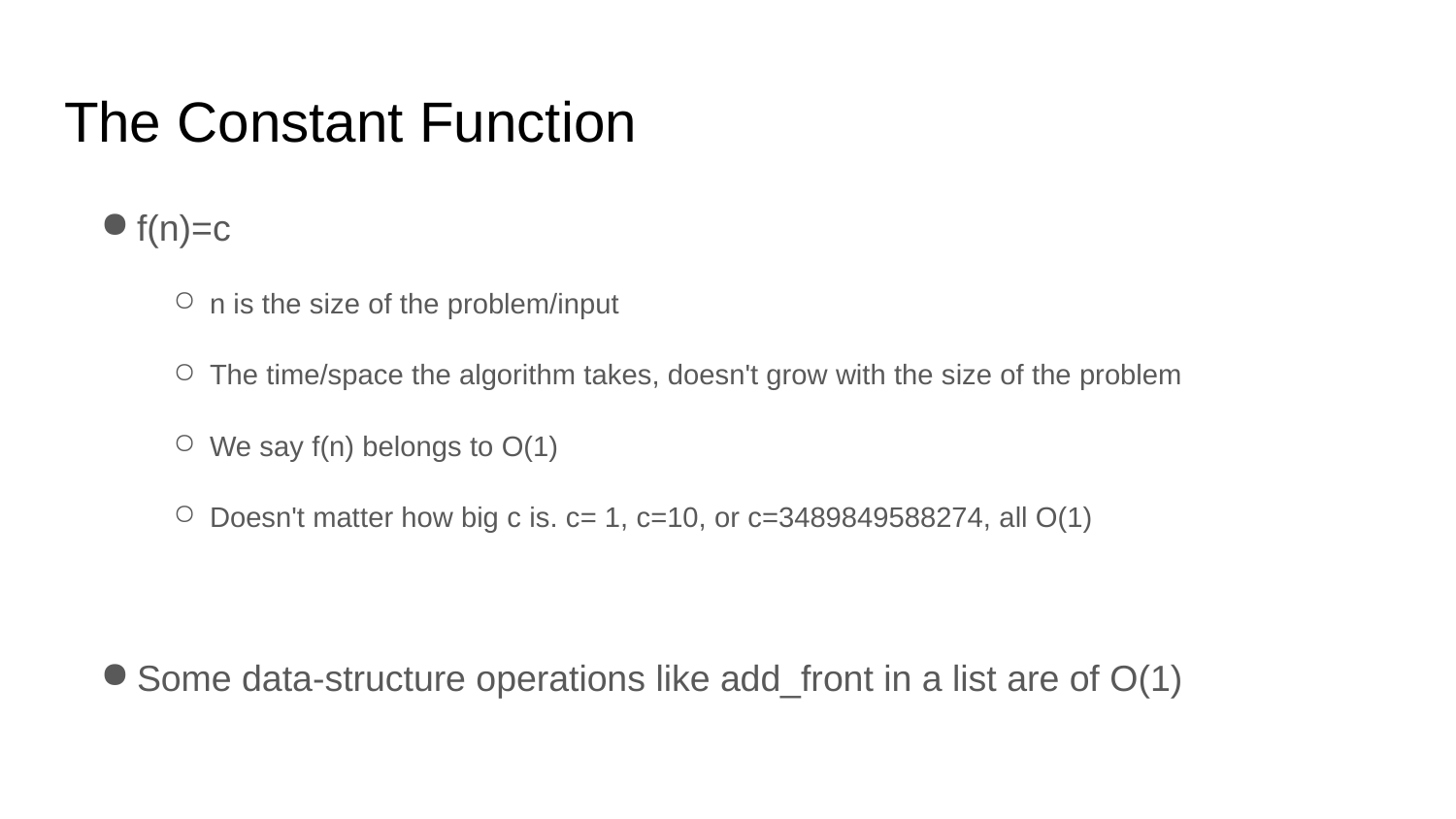

# The Constant Function
f(n)=c
n is the size of the problem/input
The time/space the algorithm takes, doesn't grow with the size of the problem
We say f(n) belongs to O(1)
Doesn't matter how big c is. c= 1, c=10, or c=3489849588274, all O(1)

Some data-structure operations like add_front in a list are of O(1)